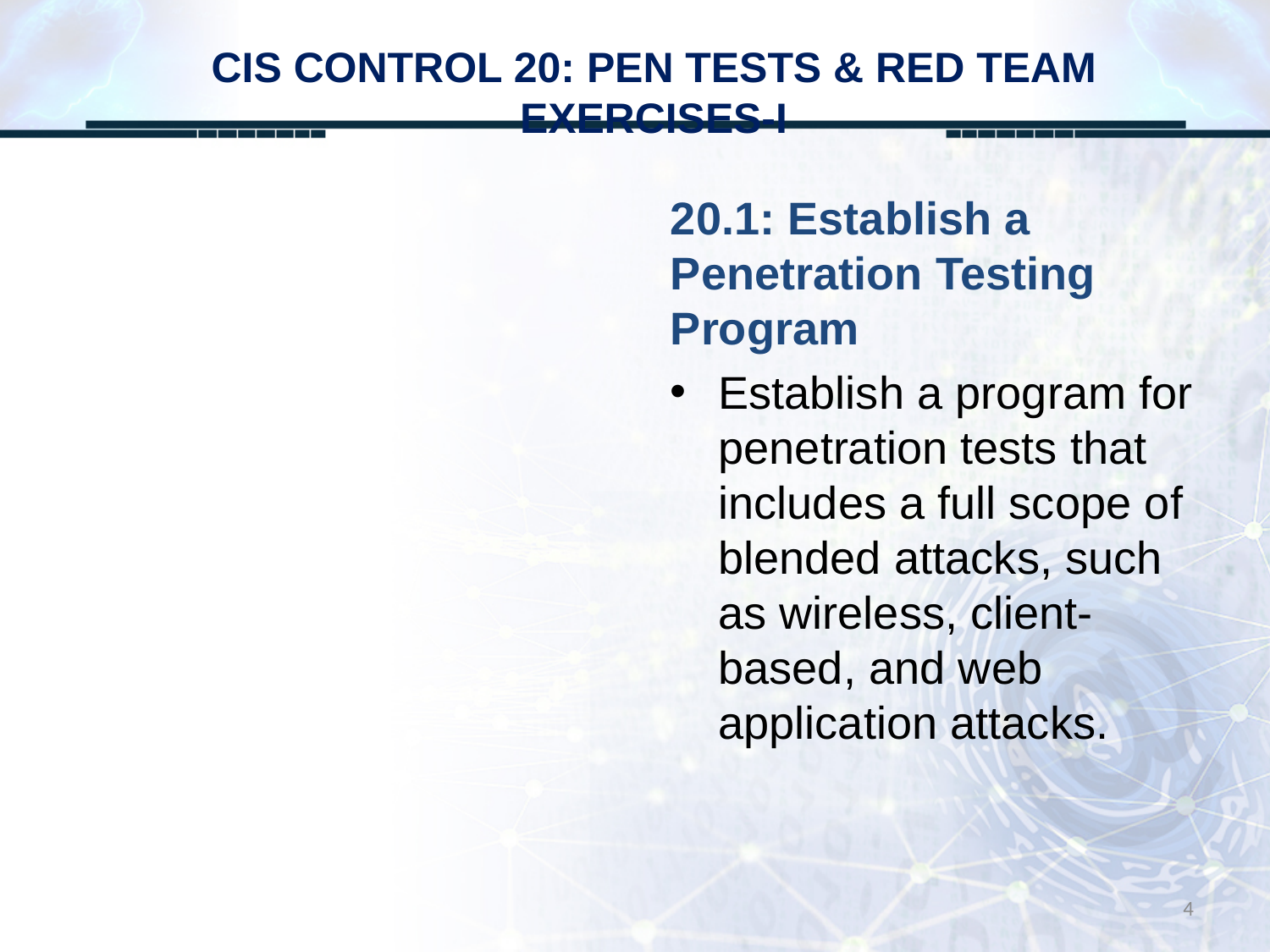

# CIS CONTROL 20: PEN TESTS & RED TEAM EXERCISES-I
20.1: Establish a Penetration Testing Program
Establish a program for penetration tests that includes a full scope of blended attacks, such as wireless, client-based, and web application attacks.
4